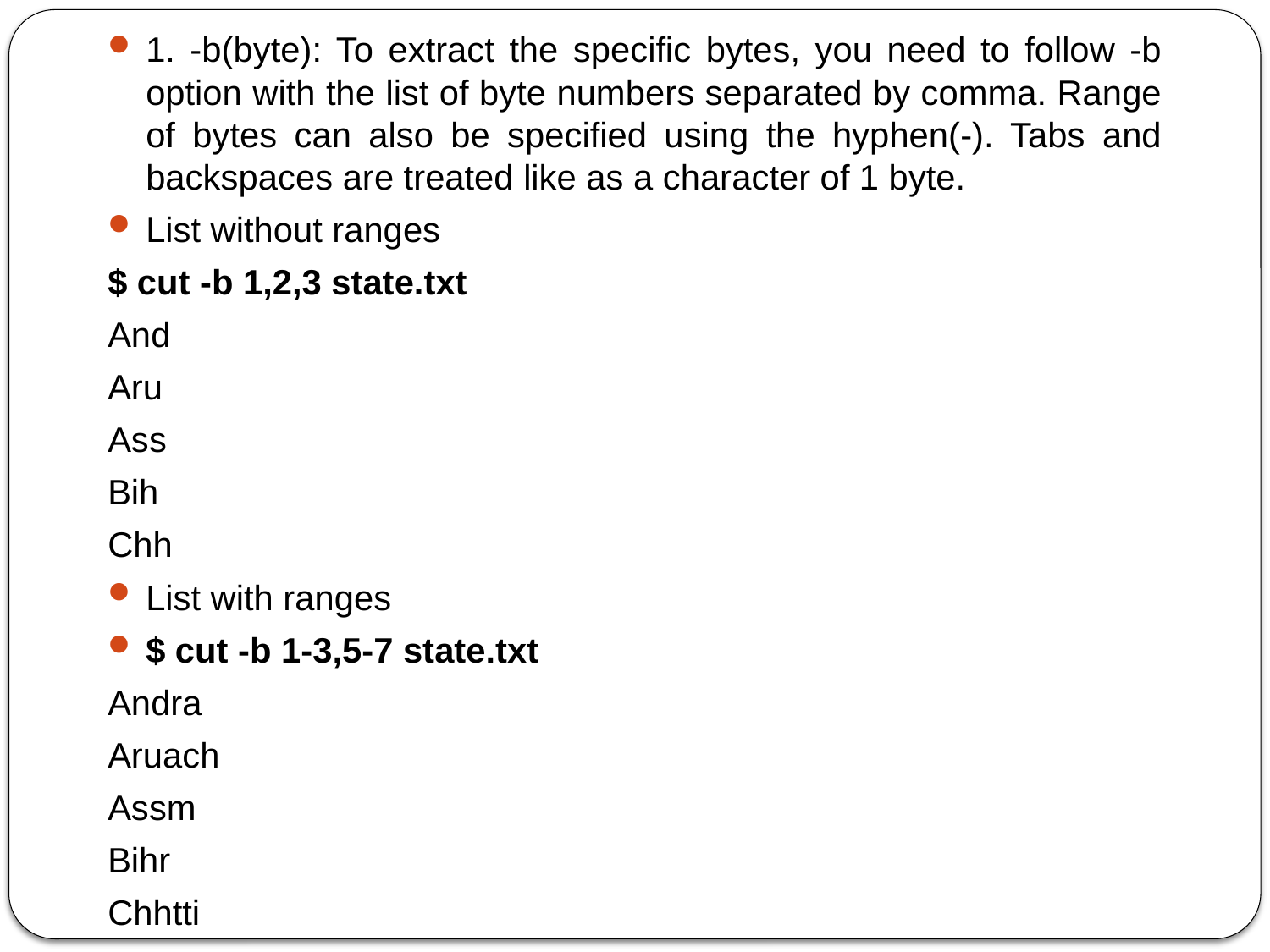

1. -b(byte): To extract the specific bytes, you need to follow -b option with the list of byte numbers separated by comma. Range of bytes can also be specified using the hyphen(-). Tabs and backspaces are treated like as a character of 1 byte.
List without ranges
$ cut -b 1,2,3 state.txt
And
Aru
Ass
Bih
Chh
List with ranges
$ cut -b 1-3,5-7 state.txt
Andra
Aruach
Assm
Bihr
Chhtti

#